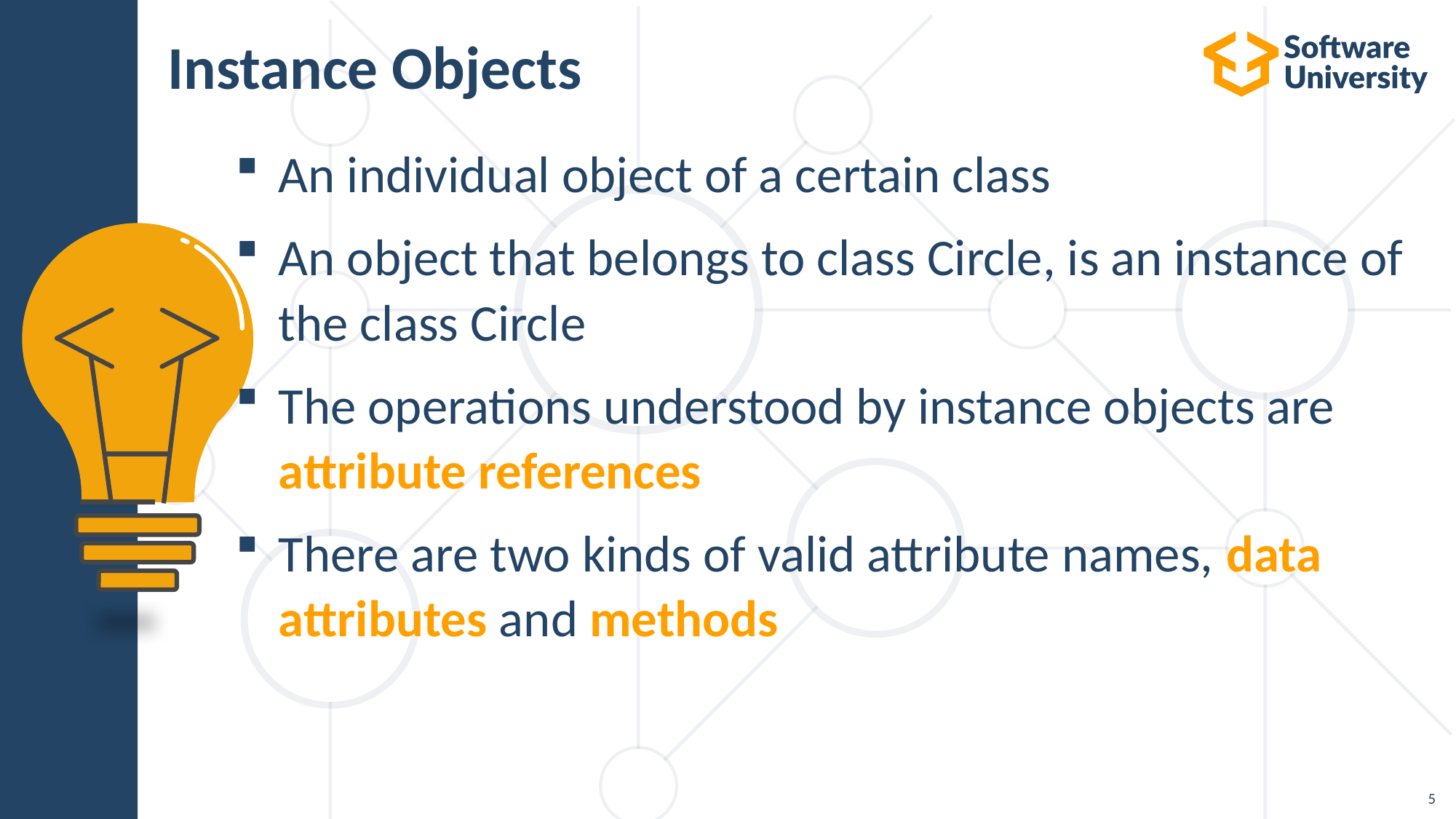

# Instance Objects
An individual object of a certain class
An object that belongs to class Circle, is an instance of the class Circle
The operations understood by instance objects are attribute references
There are two kinds of valid attribute names, data attributes and methods
5